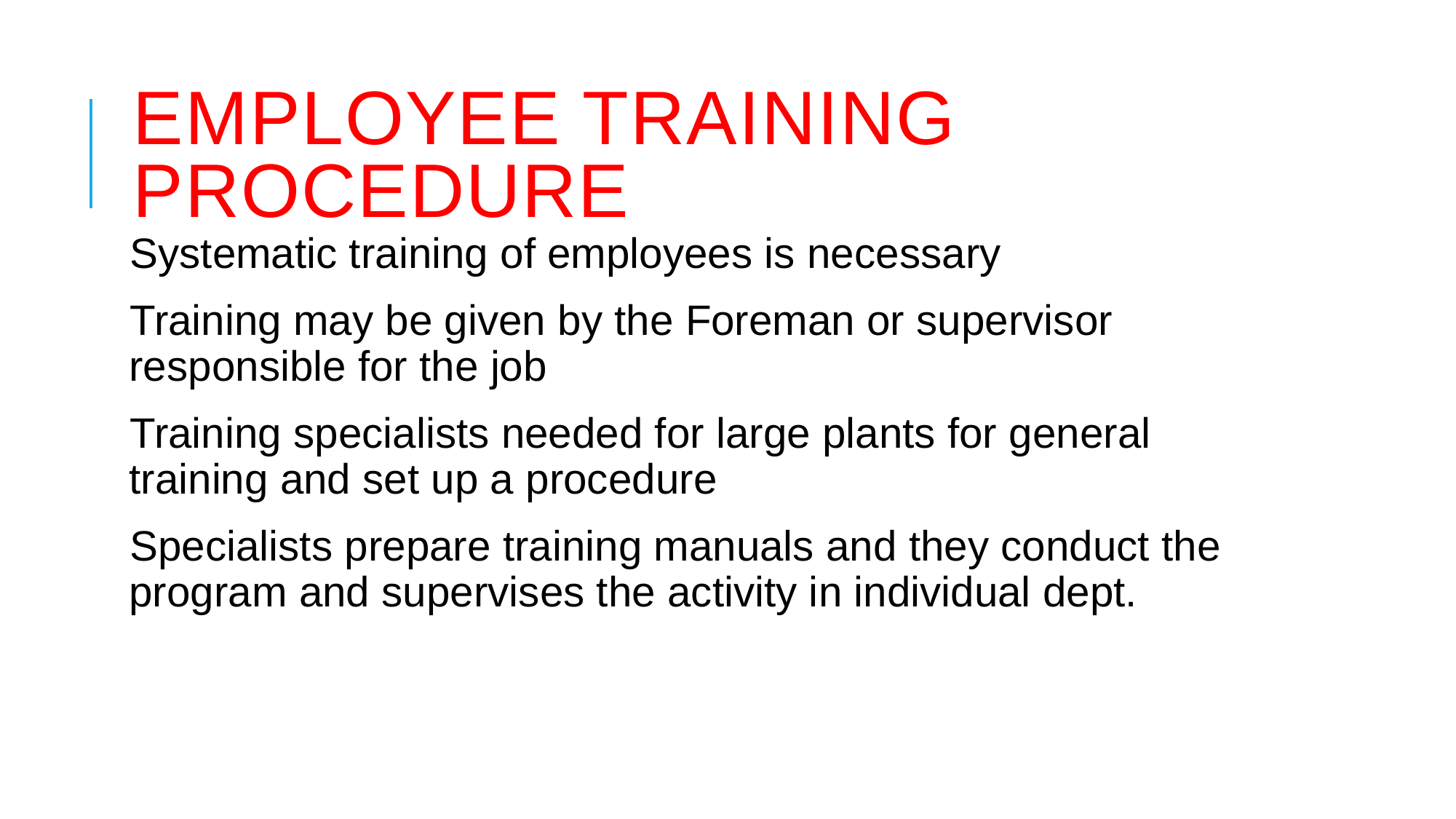

# Employee training procedure
Systematic training of employees is necessary
Training may be given by the Foreman or supervisor responsible for the job
Training specialists needed for large plants for general training and set up a procedure
Specialists prepare training manuals and they conduct the program and supervises the activity in individual dept.